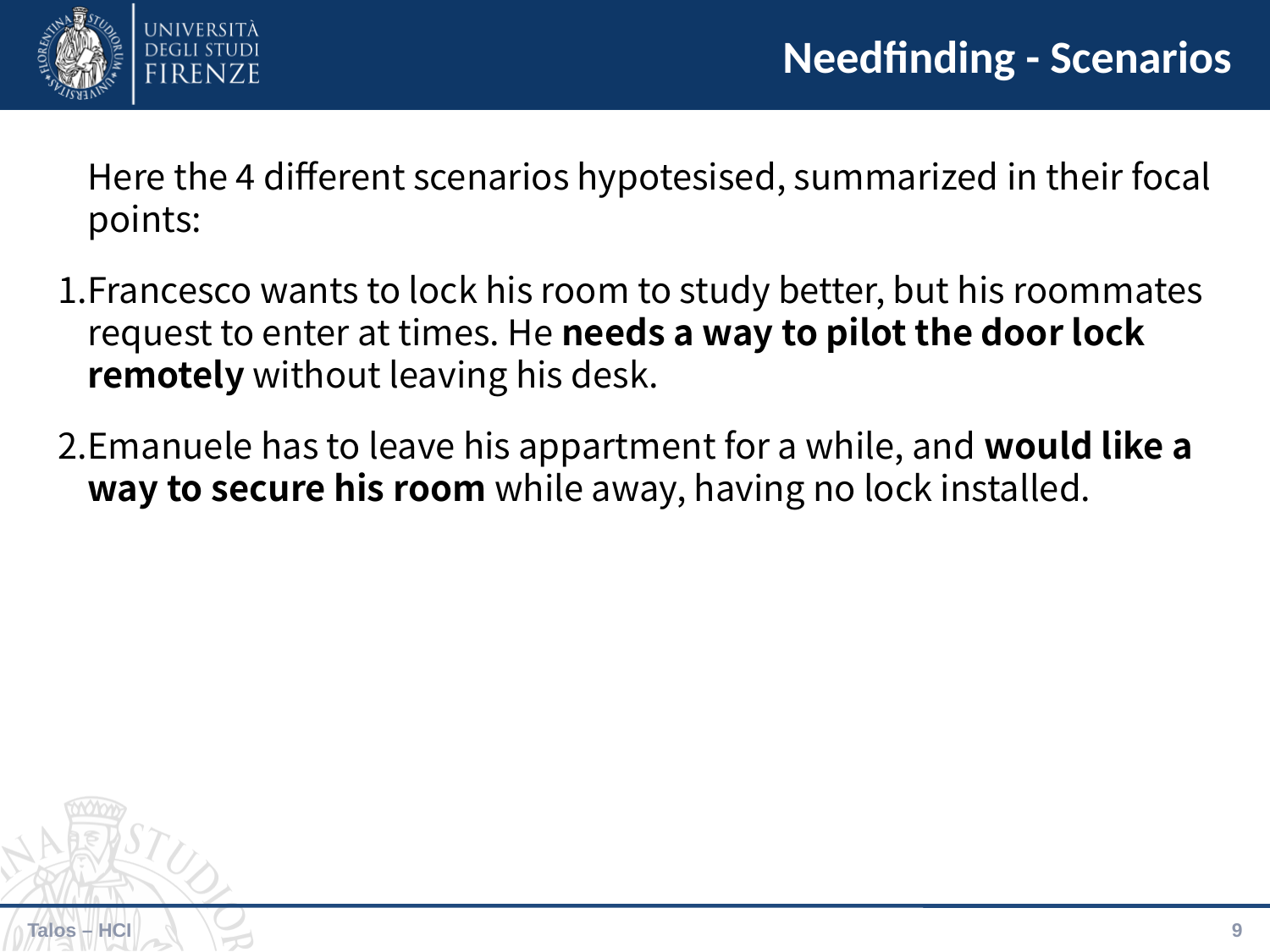

Needfinding - Scenarios
Here the 4 different scenarios hypotesised, summarized in their focal points:
Francesco wants to lock his room to study better, but his roommates request to enter at times. He needs a way to pilot the door lock remotely without leaving his desk.
Emanuele has to leave his appartment for a while, and would like a way to secure his room while away, having no lock installed.

Talos – HCI
9